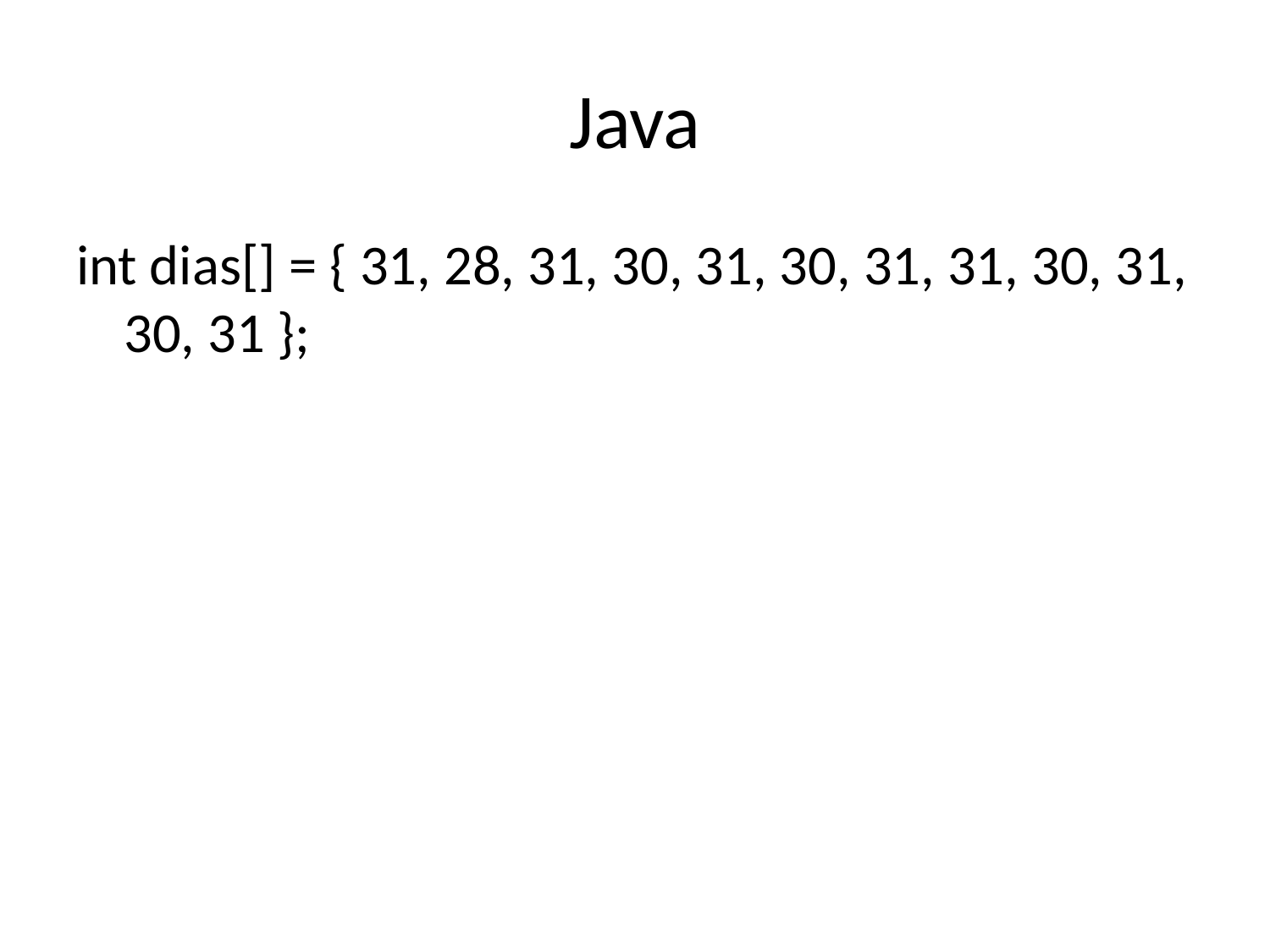

# Java
int dias[] = { 31, 28, 31, 30, 31, 30, 31, 31, 30, 31, 30, 31 };